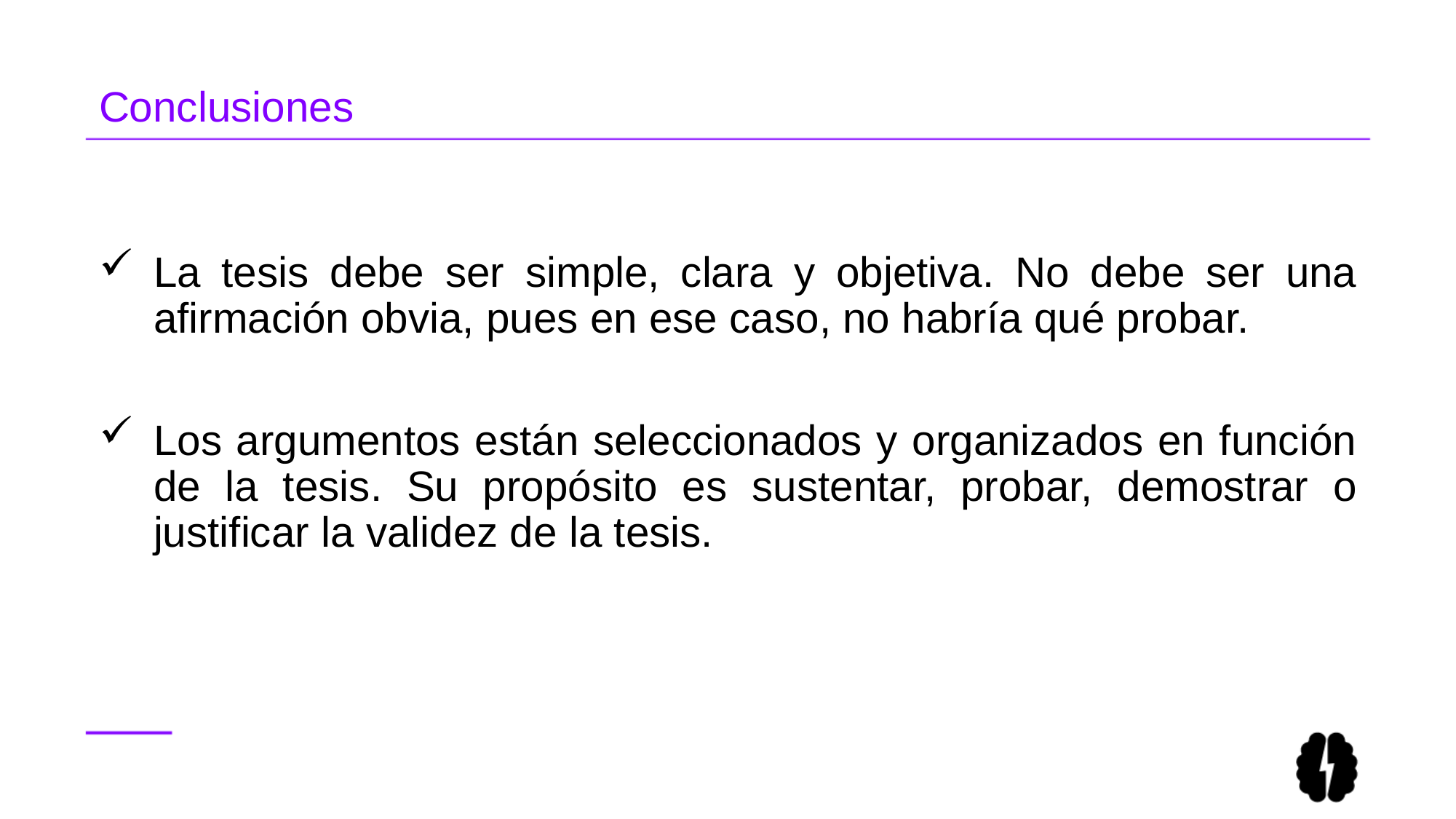

# Conclusiones
La tesis debe ser simple, clara y objetiva. No debe ser una afirmación obvia, pues en ese caso, no habría qué probar.

Los argumentos están seleccionados y organizados en función de la tesis. Su propósito es sustentar, probar, demostrar o justificar la validez de la tesis.